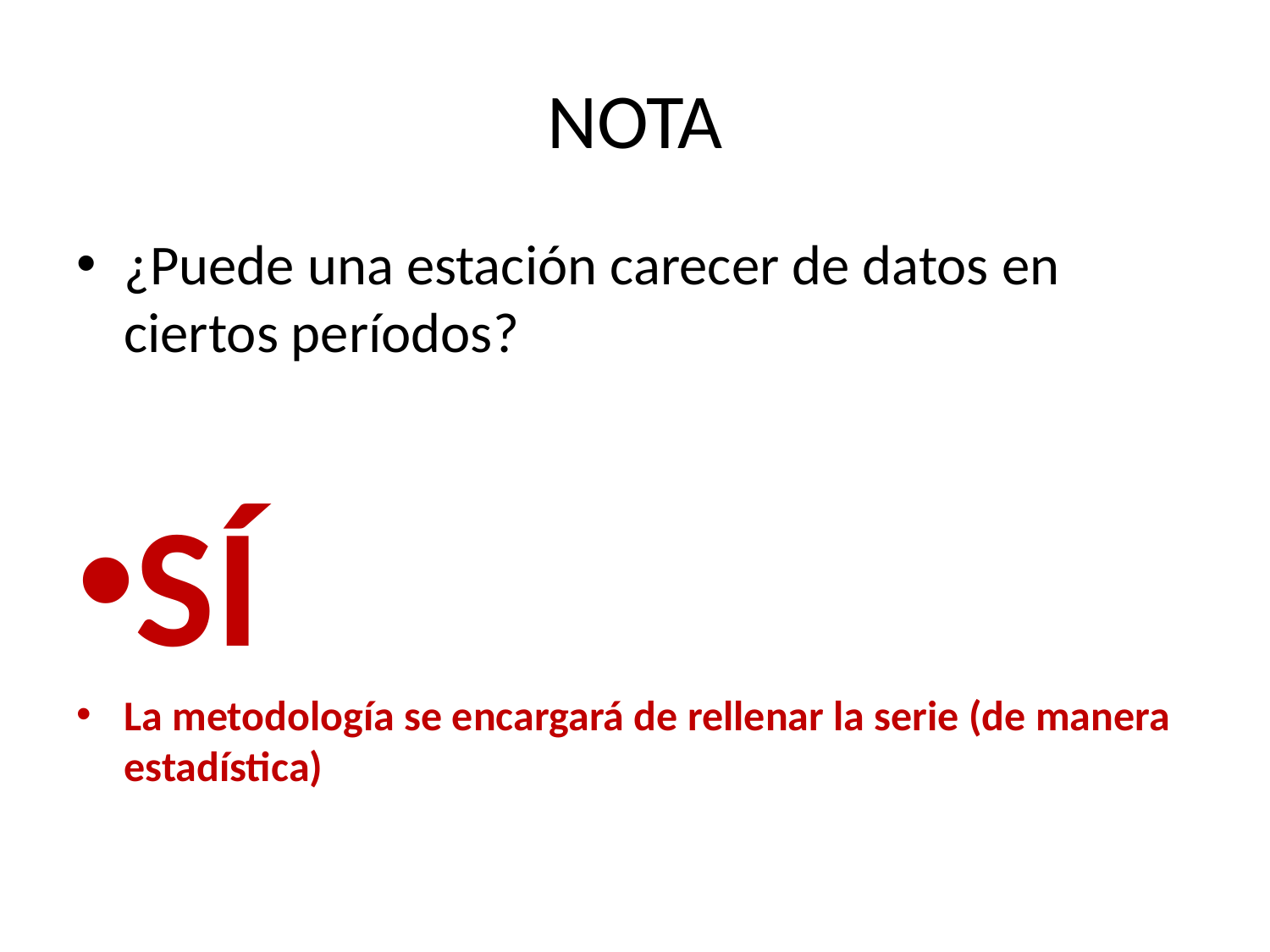

# NOTA
¿Puede una estación carecer de datos en ciertos períodos?

SÍ
La metodología se encargará de rellenar la serie (de manera estadística)